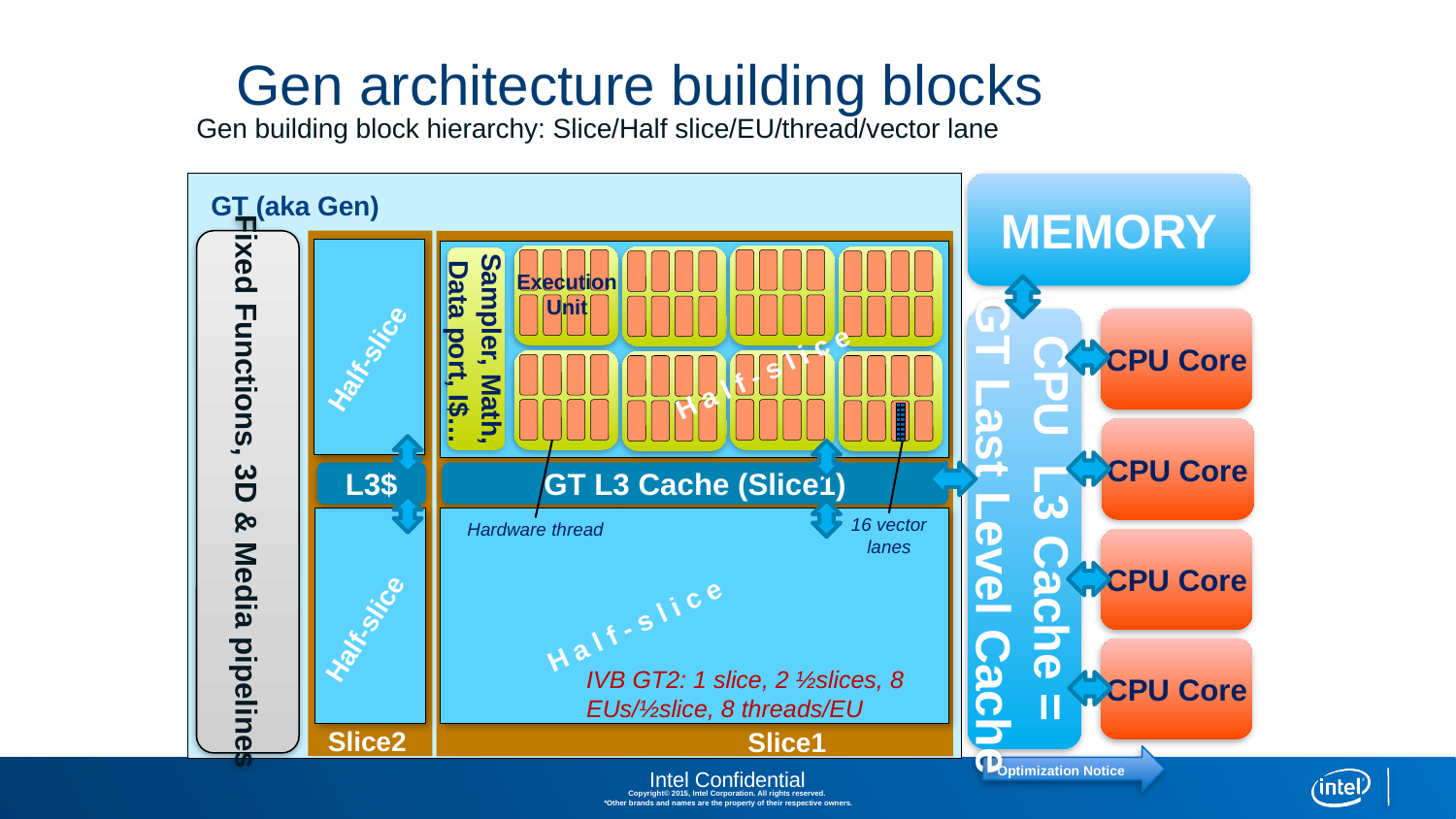

# Gen architecture building blocks
Gen building block hierarchy: Slice/Half slice/EU/thread/vector lane

MEMORY
GT (aka Gen)

Fixed Functions, 3D & Media pipelines

Sampler, Math,
 Data port, I$…

Execution Unit

CPU  L3 Cache =
 GT Last Level Cache
CPU Core
Half-slice
H a l f - s l i c e

CPU Core

L3$
GT L3 Cache (Slice1)

16 vector
lanes
Hardware thread
CPU Core

Half-slice
H a l f - s l i c e
CPU Core
IVB GT2: 1 slice, 2 ½slices, 8 EUs/½slice, 8 threads/EU

Slice2
Slice1
Intel Confidential